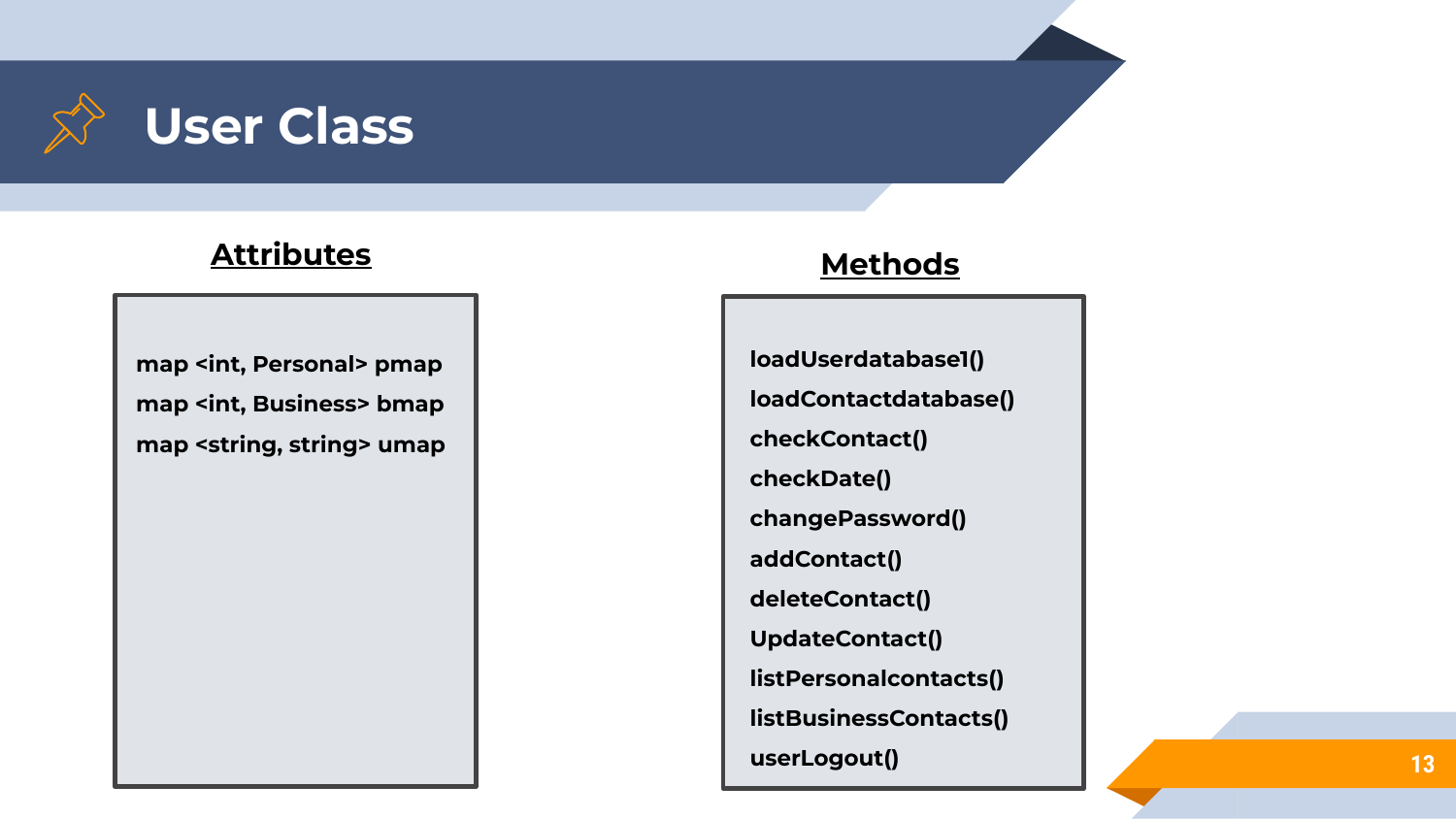

# User Class

Attributes
Methods

loadUserdatabase1()
loadContactdatabase()
checkContact()
checkDate()
changePassword()
addContact()
deleteContact()
UpdateContact()
listPersonalcontacts()
listBusinessContacts()
userLogout()

map <int, Personal> pmap
map <int, Business> bmap
map <string, string> umap

13